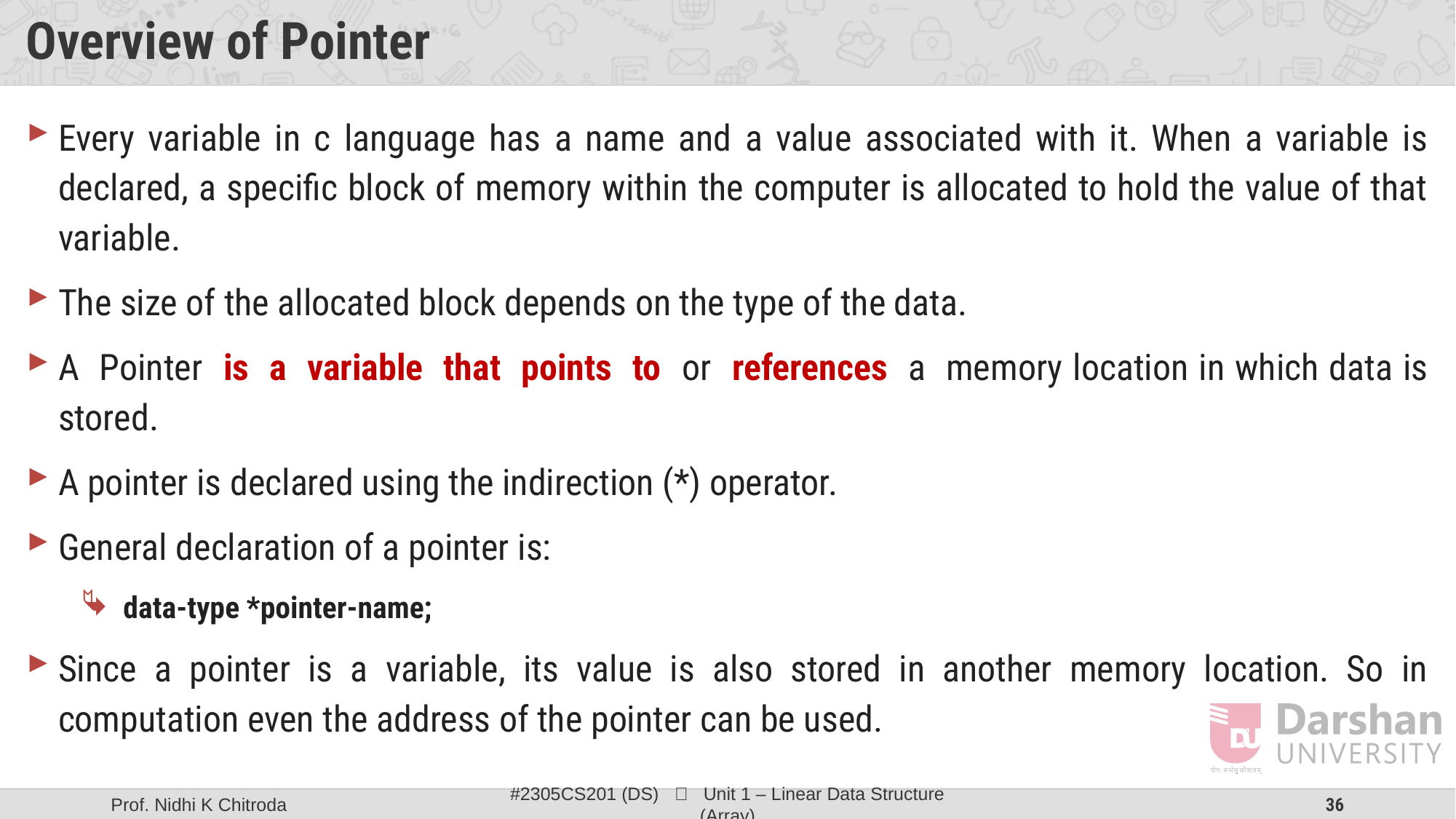

# Overview of Pointer
Every variable in c language has a name and a value associated with it. When a variable is declared, a specific block of memory within the computer is allocated to hold the value of that variable.
The size of the allocated block depends on the type of the data.
A  Pointer  is  a  variable  that  points  to  or  references  a  memory location in which data is stored.
A pointer is declared using the indirection (*) operator.
General declaration of a pointer is:
data-type *pointer-name;
Since a pointer is a variable, its value is also stored in another memory location. So in computation even the address of the pointer can be used.